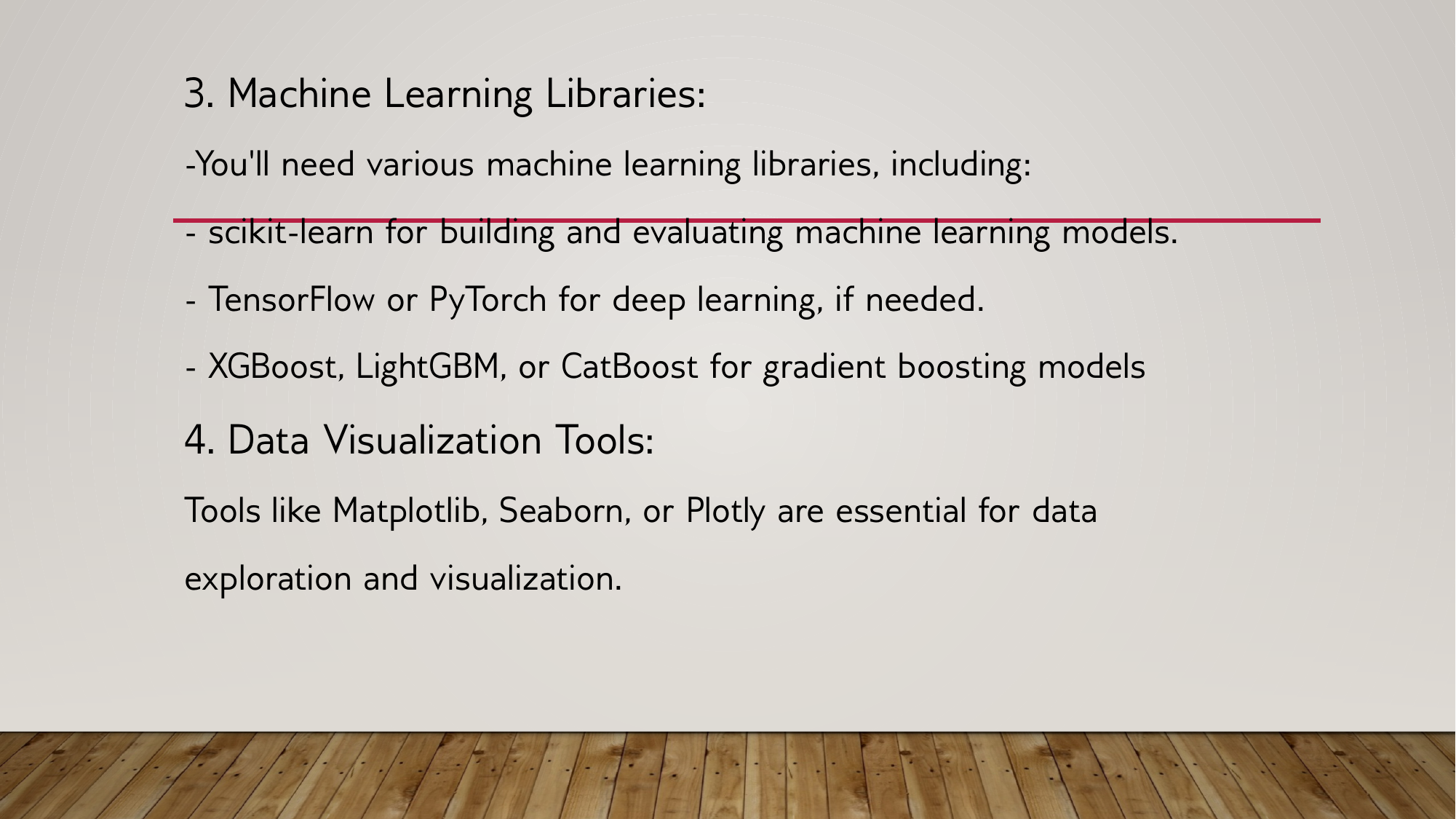

3. Machine Learning Libraries:
-You'll need various machine learning libraries, including:
- scikit-learn for building and evaluating machine learning models.
- TensorFlow or PyTorch for deep learning, if needed.
- XGBoost, LightGBM, or CatBoost for gradient boosting models
4. Data Visualization Tools:
Tools like Matplotlib, Seaborn, or Plotly are essential for data
exploration and visualization.